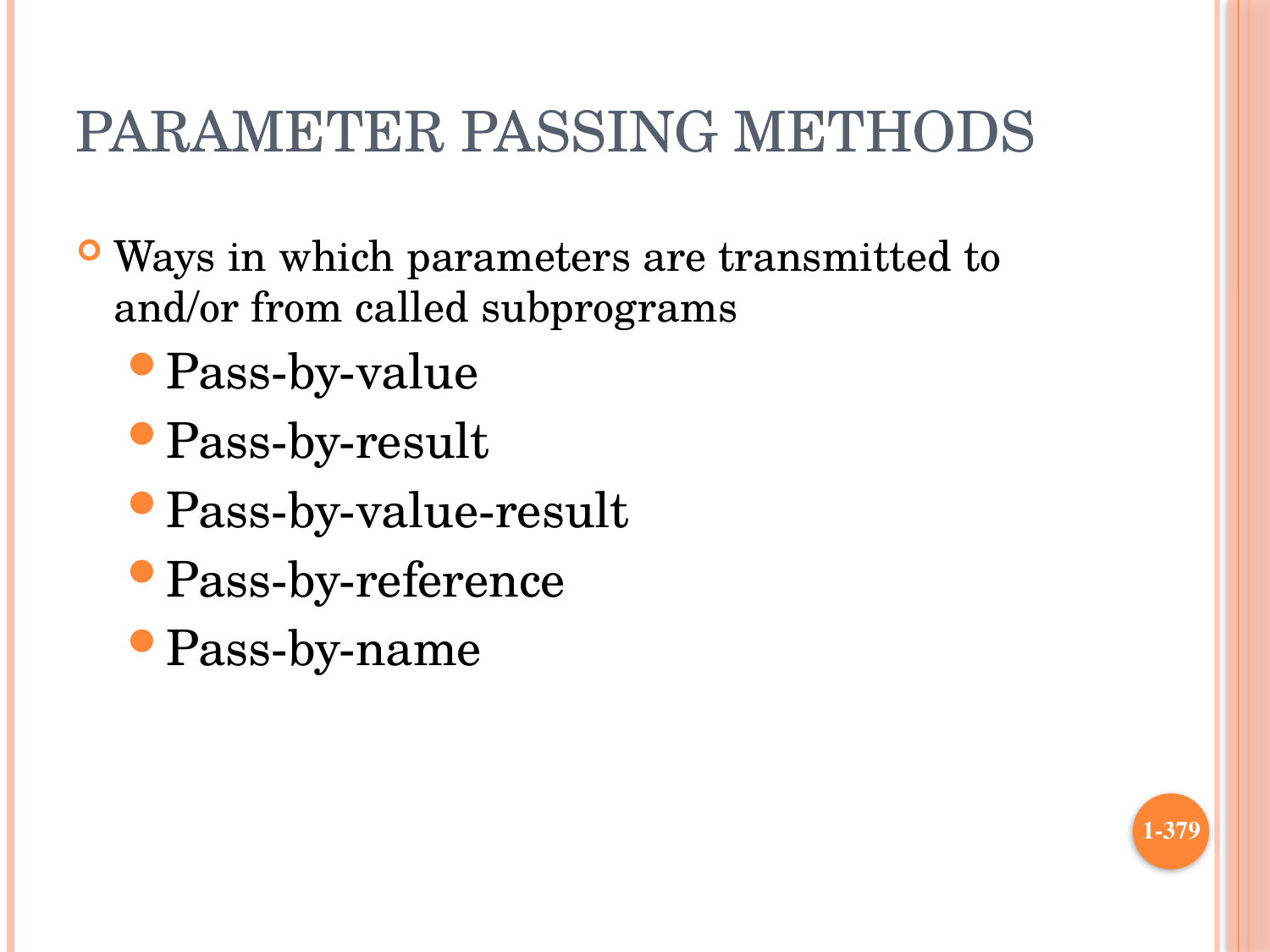

# Parameter Passing Methods
Ways in which parameters are transmitted to and/or from called subprograms
Pass-by-value
Pass-by-result
Pass-by-value-result
Pass-by-reference
Pass-by-name
1-379